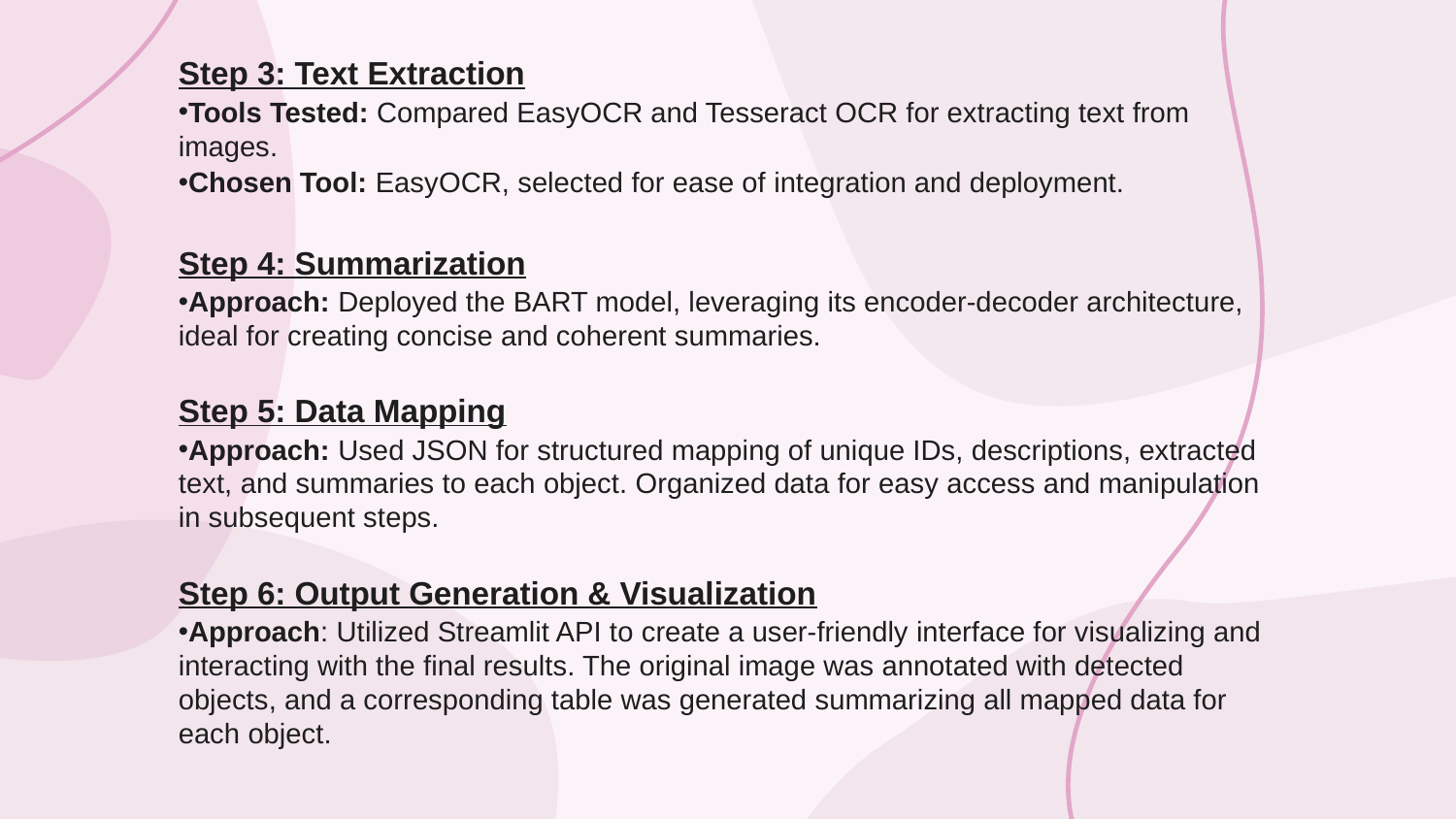

Step 3: Text Extraction
Tools Tested: Compared EasyOCR and Tesseract OCR for extracting text from images.
Chosen Tool: EasyOCR, selected for ease of integration and deployment.

Step 4: Summarization
Approach: Deployed the BART model, leveraging its encoder-decoder architecture, ideal for creating concise and coherent summaries.

Step 5: Data Mapping
Approach: Used JSON for structured mapping of unique IDs, descriptions, extracted text, and summaries to each object. Organized data for easy access and manipulation in subsequent steps.

Step 6: Output Generation & Visualization
Approach: Utilized Streamlit API to create a user-friendly interface for visualizing and interacting with the final results. The original image was annotated with detected objects, and a corresponding table was generated summarizing all mapped data for each object.